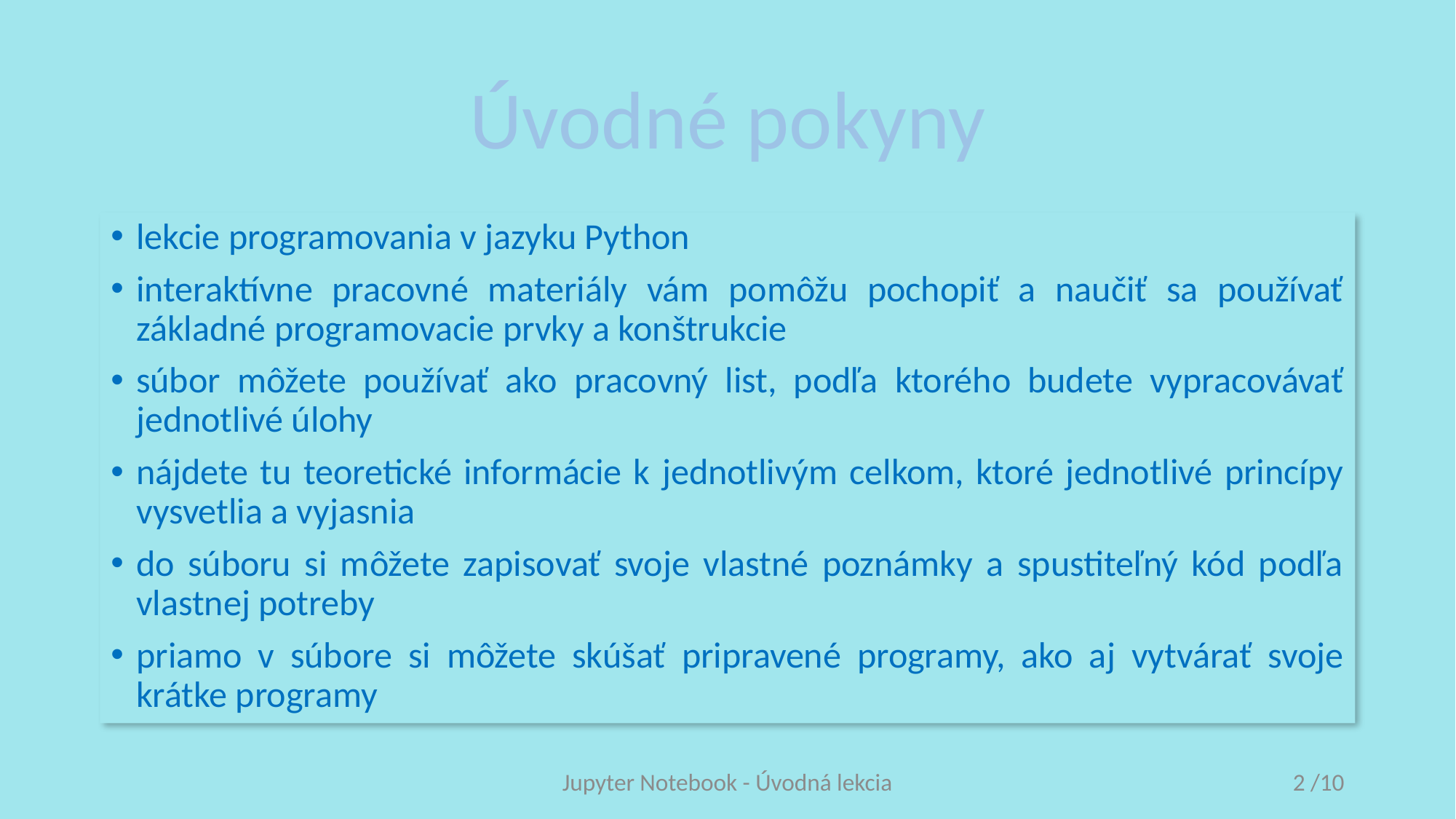

# Úvodné pokyny
lekcie programovania v jazyku Python
interaktívne pracovné materiály vám pomôžu pochopiť a naučiť sa používať základné programovacie prvky a konštrukcie
súbor môžete používať ako pracovný list, podľa ktorého budete vypracovávať jednotlivé úlohy
nájdete tu teoretické informácie k jednotlivým celkom, ktoré jednotlivé princípy vysvetlia a vyjasnia
do súboru si môžete zapisovať svoje vlastné poznámky a spustiteľný kód podľa vlastnej potreby
priamo v súbore si môžete skúšať pripravené programy, ako aj vytvárať svoje krátke programy
Jupyter Notebook - Úvodná lekcia
2 /10